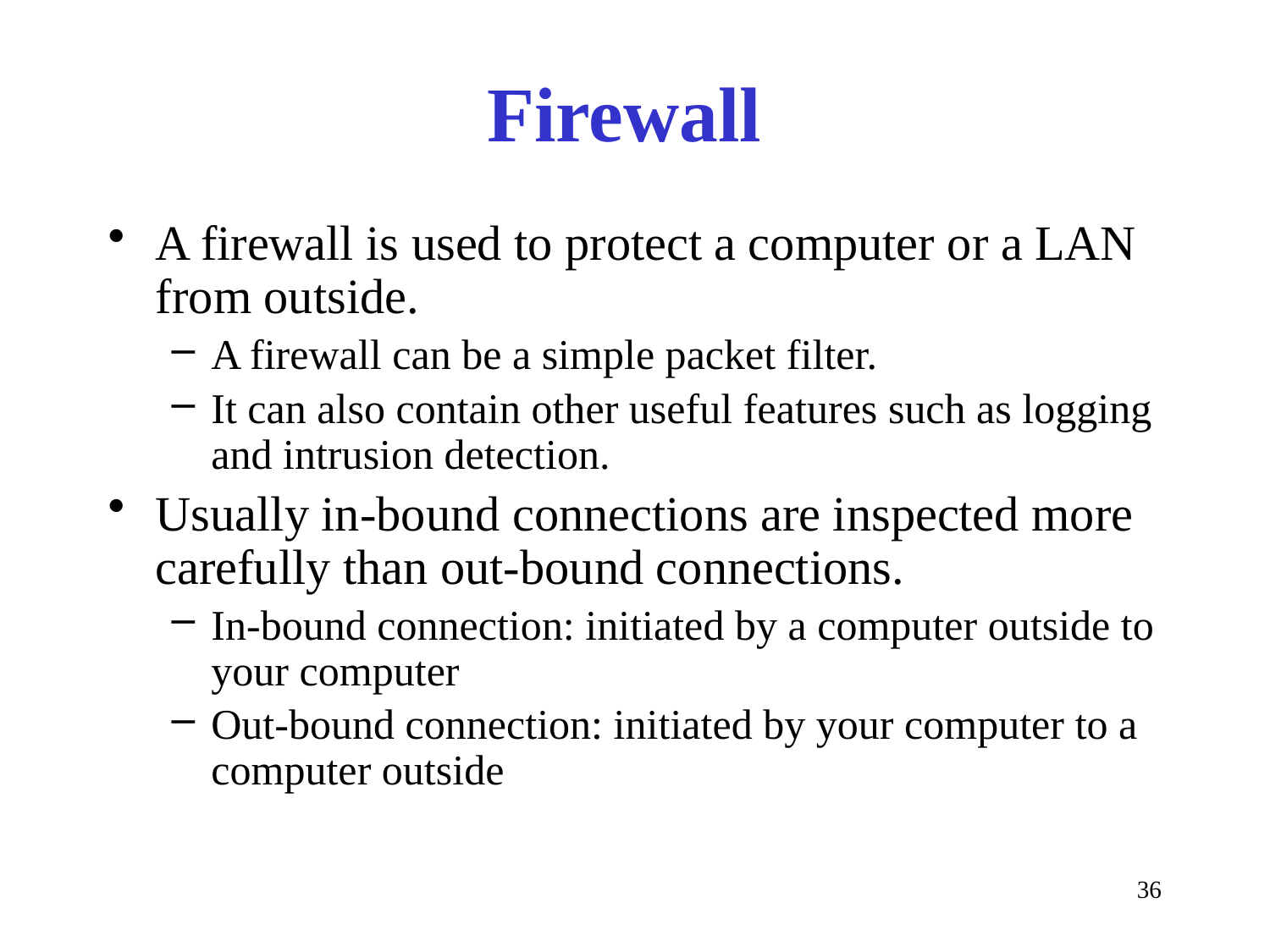

# Firewall
A firewall is used to protect a computer or a LAN from outside.
A firewall can be a simple packet filter.
It can also contain other useful features such as logging and intrusion detection.
Usually in-bound connections are inspected more carefully than out-bound connections.
In-bound connection: initiated by a computer outside to your computer
Out-bound connection: initiated by your computer to a computer outside

36